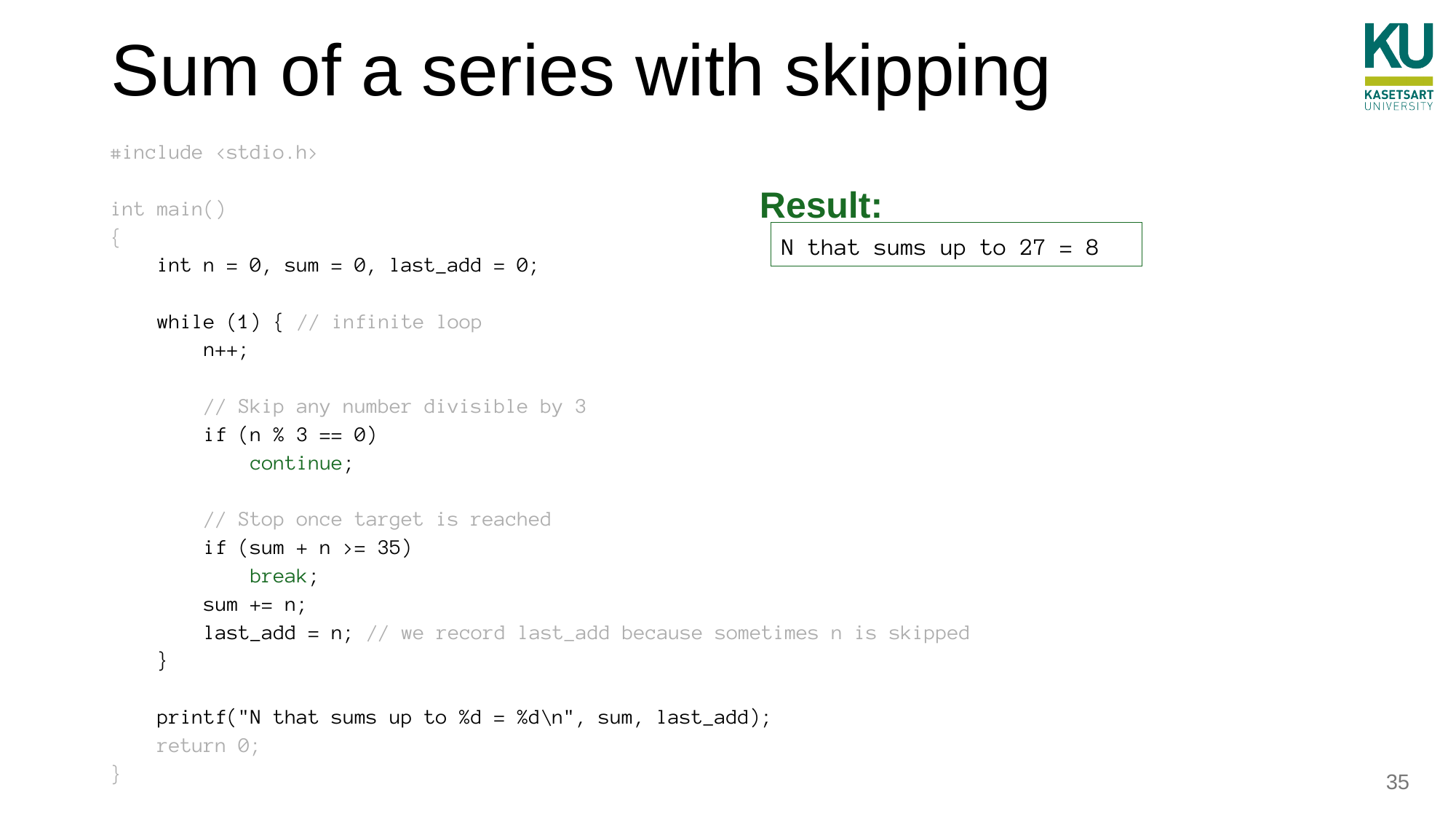

# Sum of a series with skipping
#include <stdio.h>

int main()
{
    int n = 0, sum = 0, last_add = 0;

    while (1) { // infinite loop
        n++;

        // Skip any number divisible by 3
        if (n % 3 == 0)
            continue;

        // Stop once target is reached
        if (sum + n >= 35)
            break;
        sum += n;
        last_add = n; // we record last_add because sometimes n is skipped
    }

    printf("N that sums up to %d = %d\n", sum, last_add);
    return 0;
}
Result:
N that sums up to 27 = 8
35